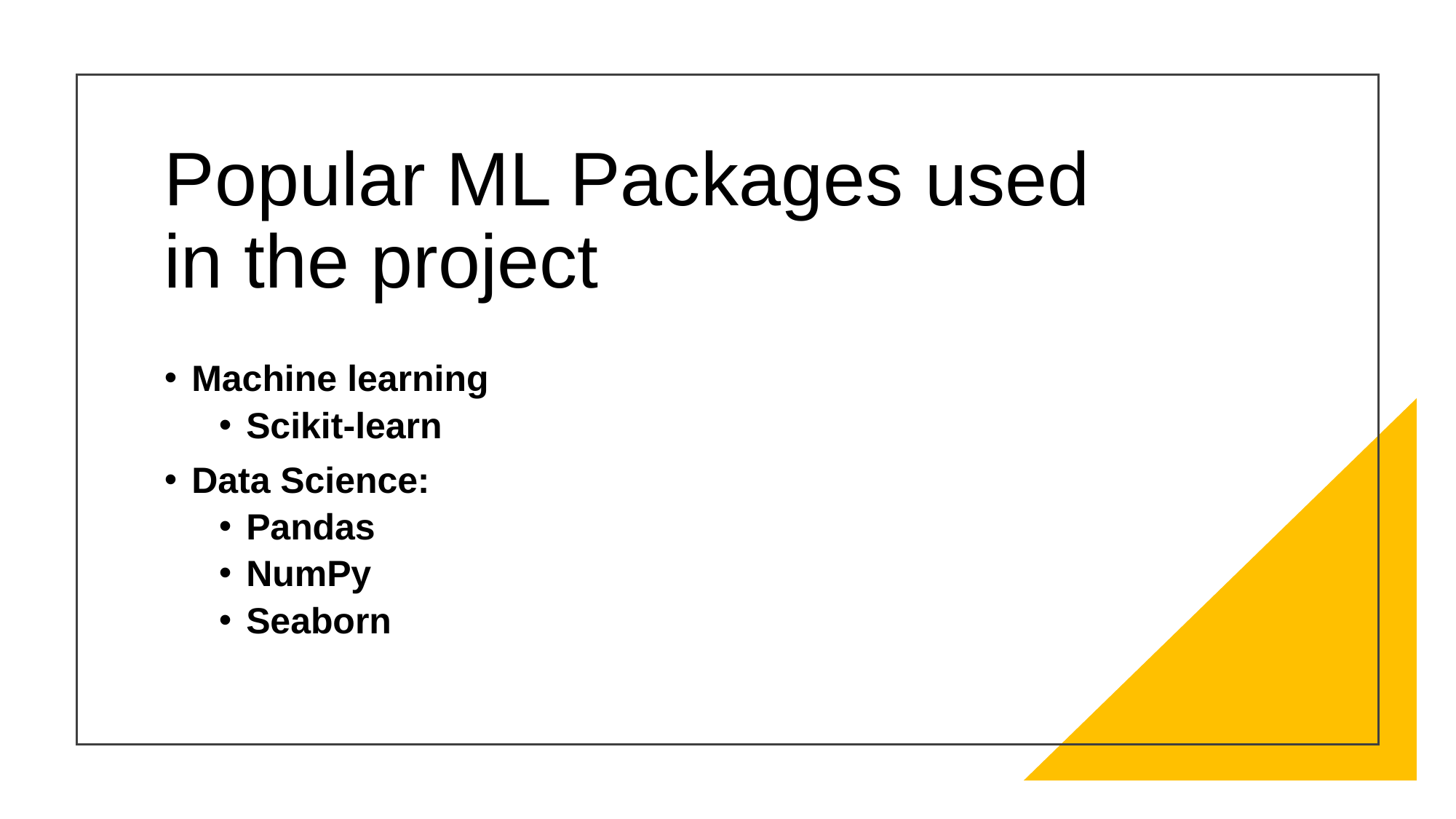

# Popular ML Packages used in the project
Machine learning
Scikit-learn
Data Science:
Pandas
NumPy
Seaborn